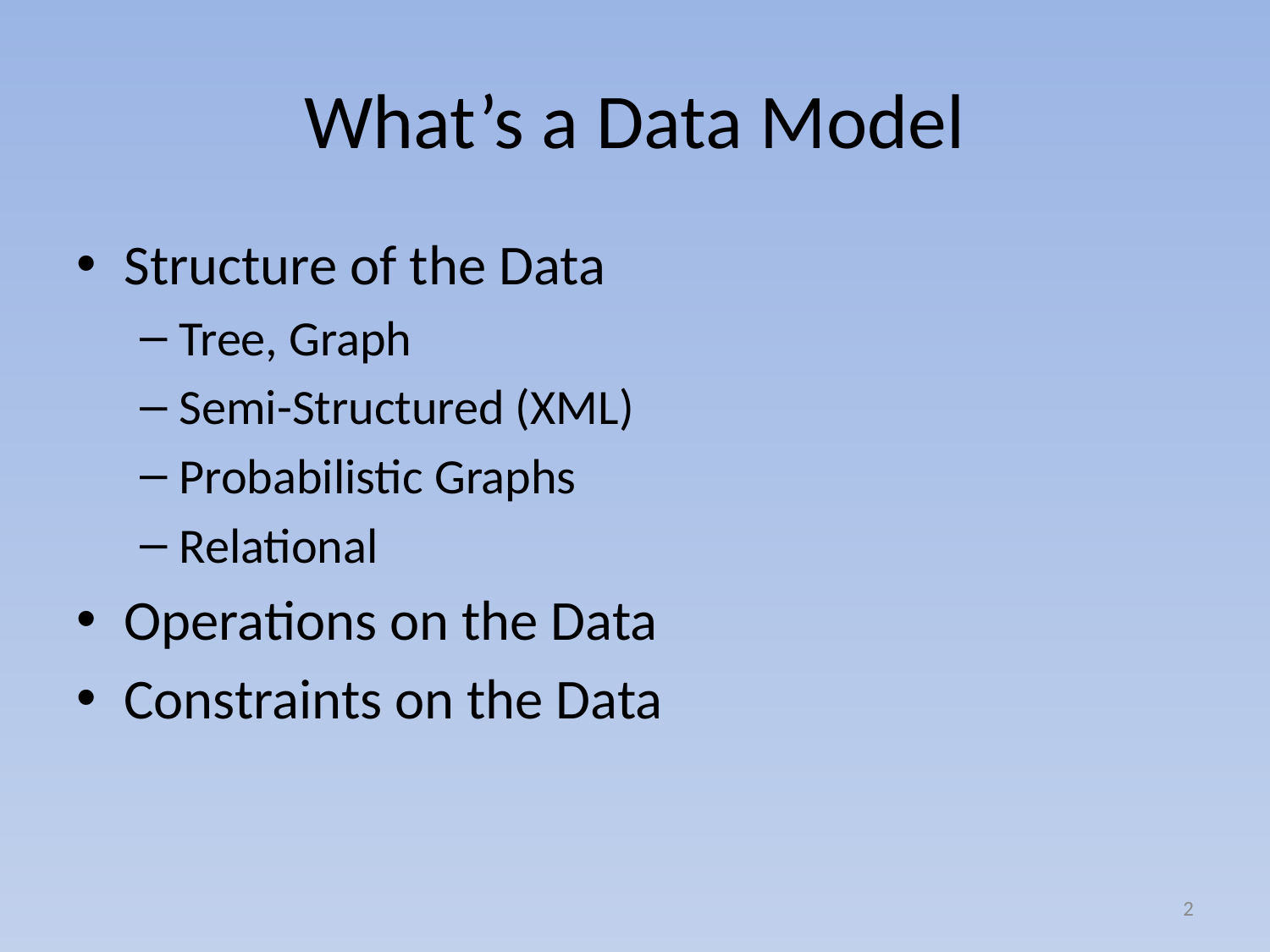

# What’s a Data Model
Structure of the Data
Tree, Graph
Semi-Structured (XML)
Probabilistic Graphs
Relational
Operations on the Data
Constraints on the Data
2